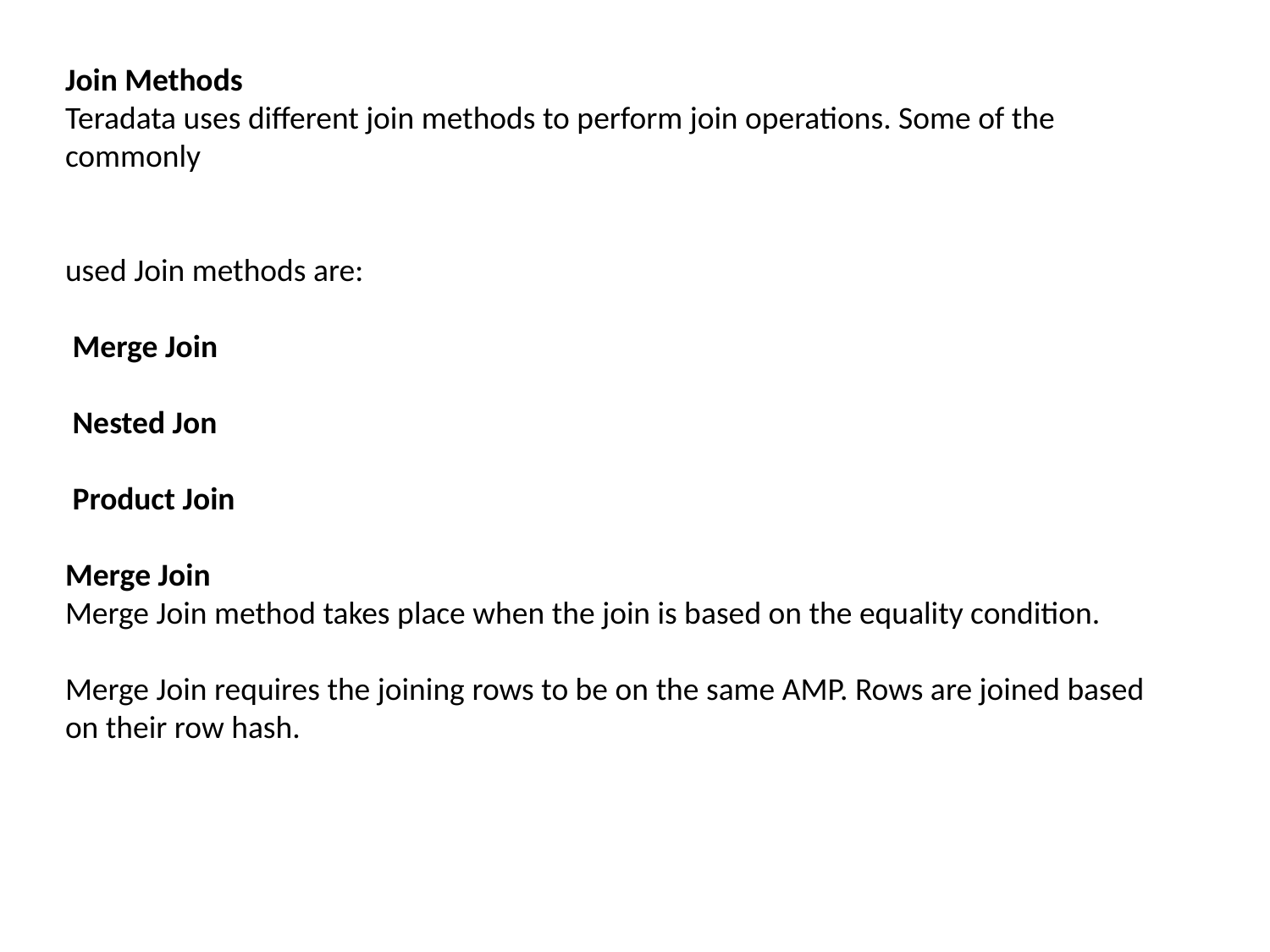

Join Methods
Teradata uses different join methods to perform join operations. Some of the commonly

used Join methods are:

 Merge Join

 Nested Jon

 Product Join

Merge Join
Merge Join method takes place when the join is based on the equality condition.

Merge Join requires the joining rows to be on the same AMP. Rows are joined based on their row hash.